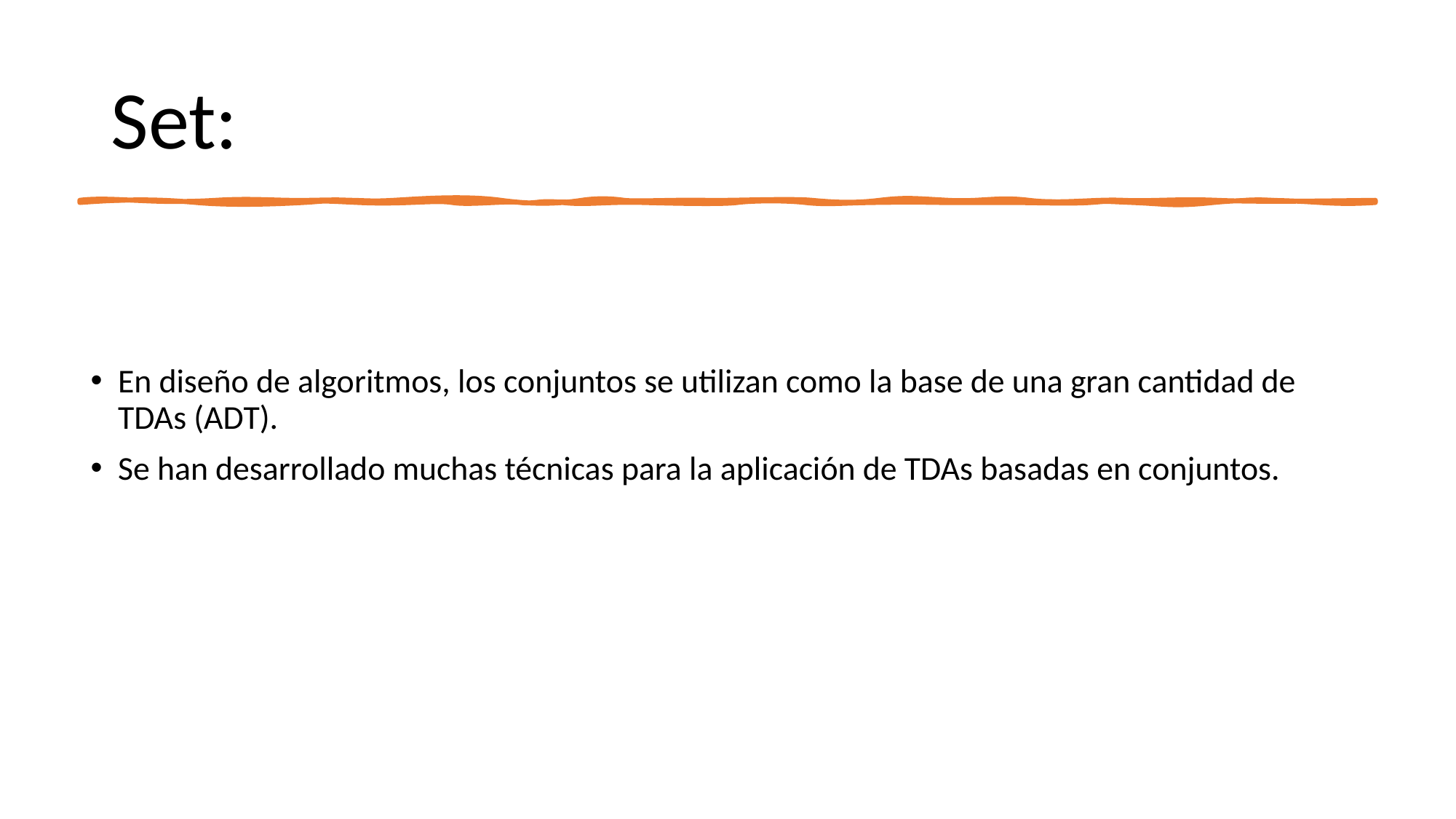

# Set:

En diseño de algoritmos, los conjuntos se utilizan como la base de una gran cantidad de TDAs (ADT).
Se han desarrollado muchas técnicas para la aplicación de TDAs basadas en conjuntos.